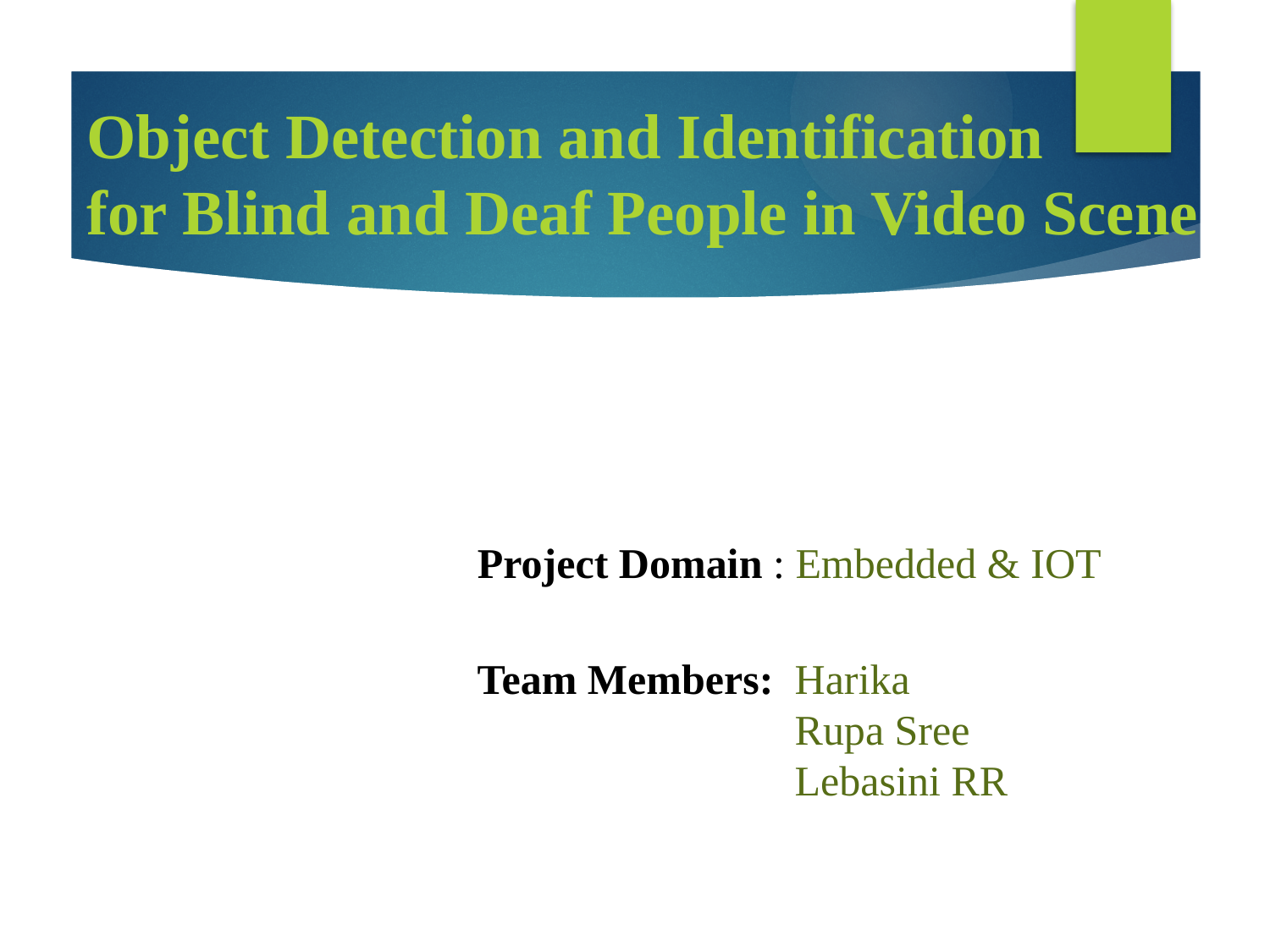

# Object Detection and Identification for Blind and Deaf People in Video Scene
Project Domain : Embedded & IOT
Team Members:  Harika
                              Rupa Sree
                              Lebasini RR